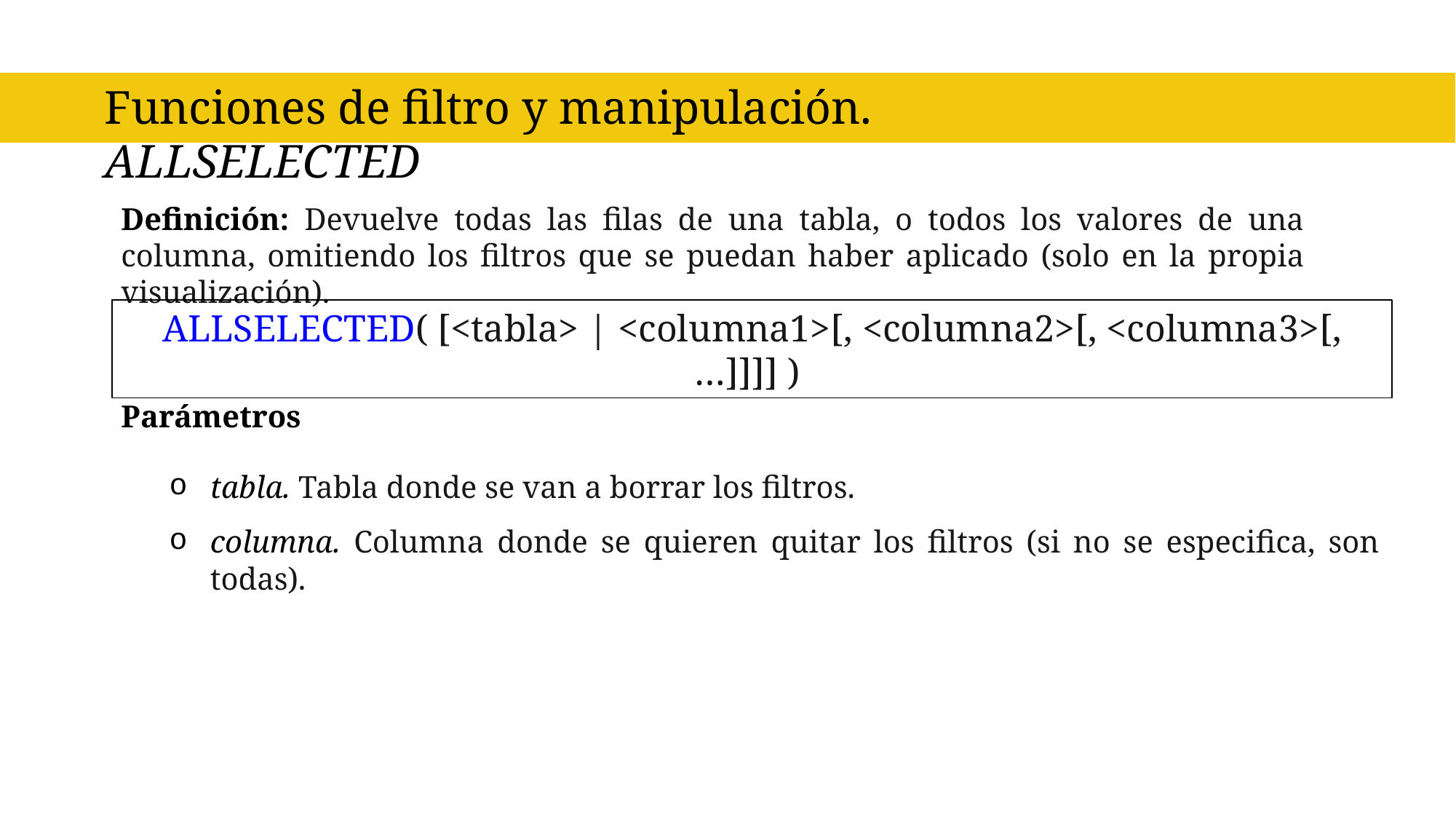

Funciones de filtro y manipulación. ALLSELECTED
Definición: Devuelve todas las filas de una tabla, o todos los valores de una columna, omitiendo los filtros que se puedan haber aplicado (solo en la propia visualización).
ALLSELECTED( [<tabla> | <columna1>[, <columna2>[, <columna3>[,…]]]] )
Parámetros
tabla. Tabla donde se van a borrar los filtros.

columna. Columna donde se quieren quitar los filtros (si no se especifica, son todas).